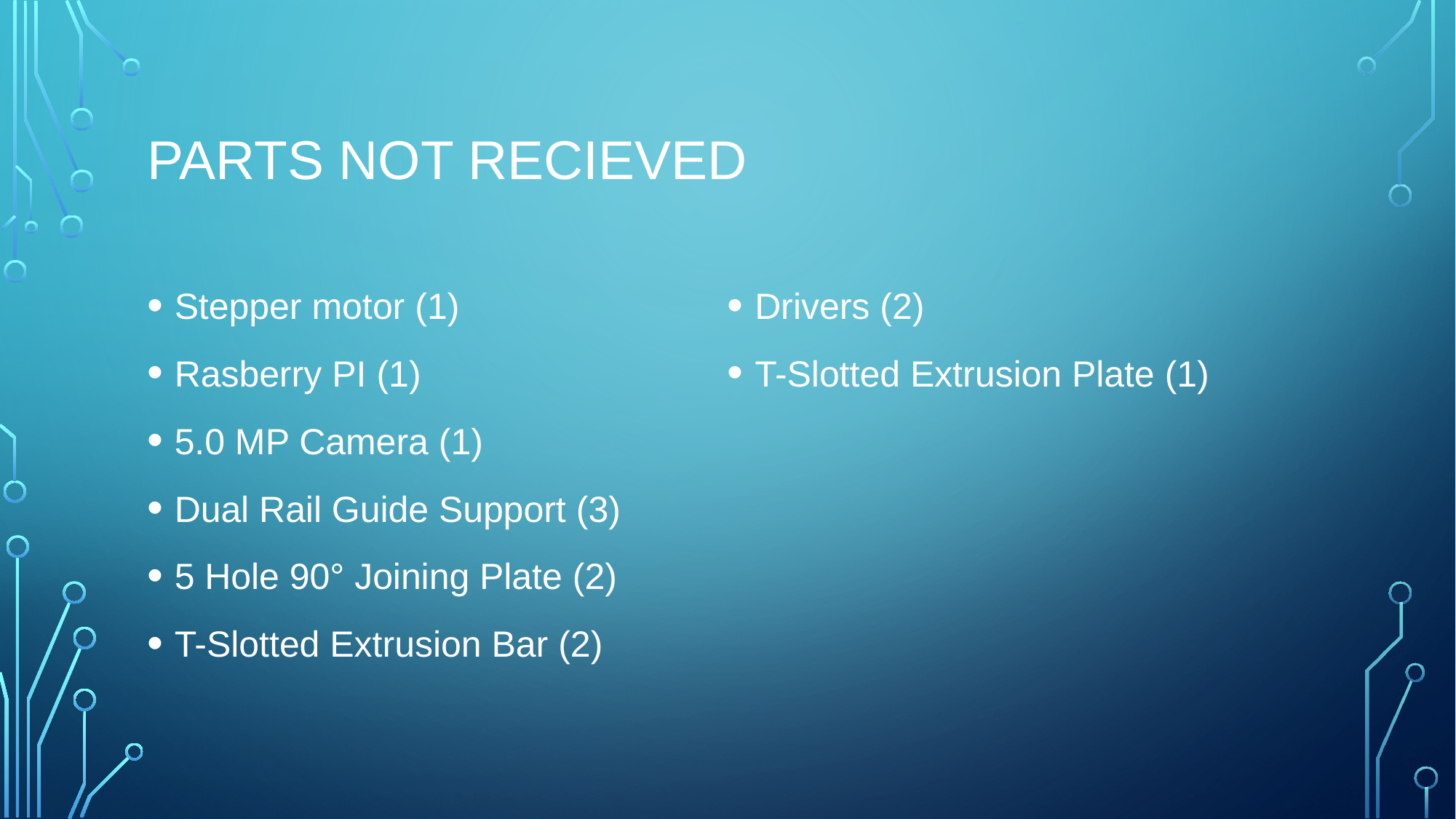

# Parts not recieved
Stepper motor (1)
Rasberry PI (1)
5.0 MP Camera (1)
Dual Rail Guide Support (3)
5 Hole 90° Joining Plate (2)
T-Slotted Extrusion Bar (2)
Drivers (2)
T-Slotted Extrusion Plate (1)